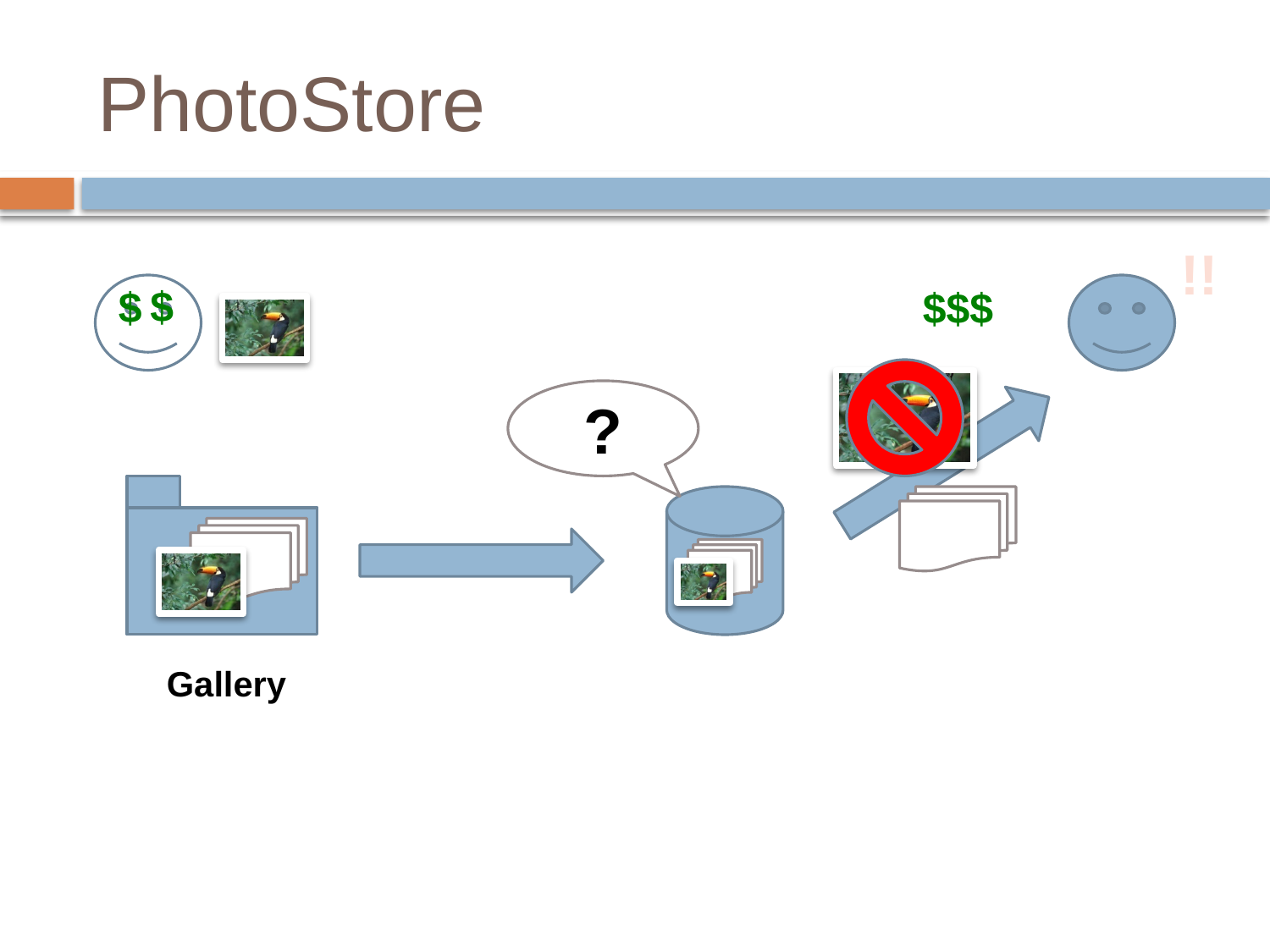

# PhotoStore
!!
$
$

$$$

?

Gallery